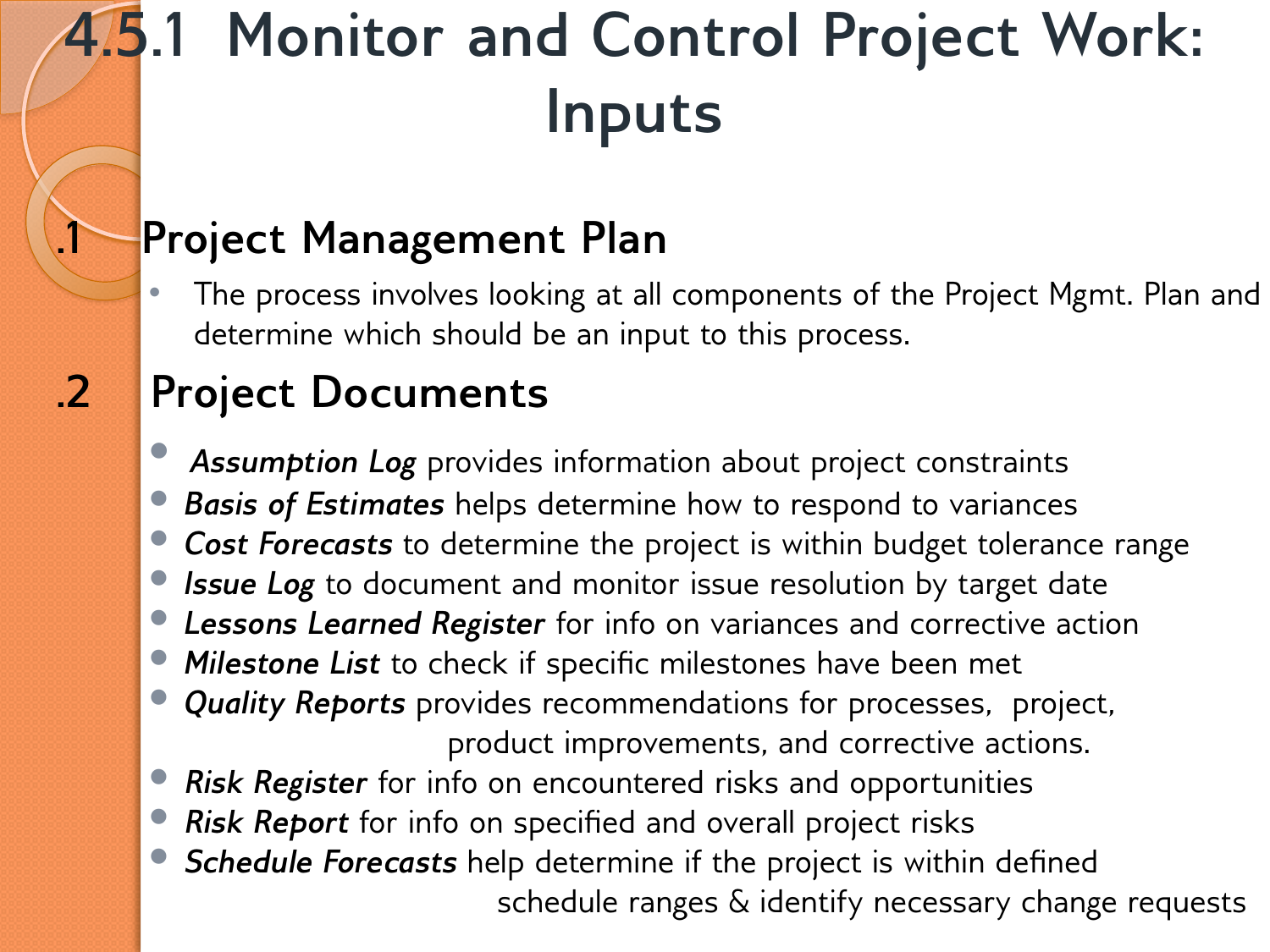

# 4.5.1  Monitor and Control Project Work: Inputs
.1    Project Management Plan
The process involves looking at all components of the Project Mgmt. Plan and determine which should be an input to this process.
.2    Project Documents
 Assumption Log provides information about project constraints
 Basis of Estimates helps determine how to respond to variances
 Cost Forecasts to determine the project is within budget tolerance range
 Issue Log to document and monitor issue resolution by target date
 Lessons Learned Register for info on variances and corrective action
 Milestone List to check if specific milestones have been met
 Quality Reports provides recommendations for processes,  project,
                              product improvements, and corrective actions.
Risk Register for info on encountered risks and opportunities
Risk Report for info on specified and overall project risks
Schedule Forecasts help determine if the project is within defined
                                   schedule ranges & identify necessary change requests